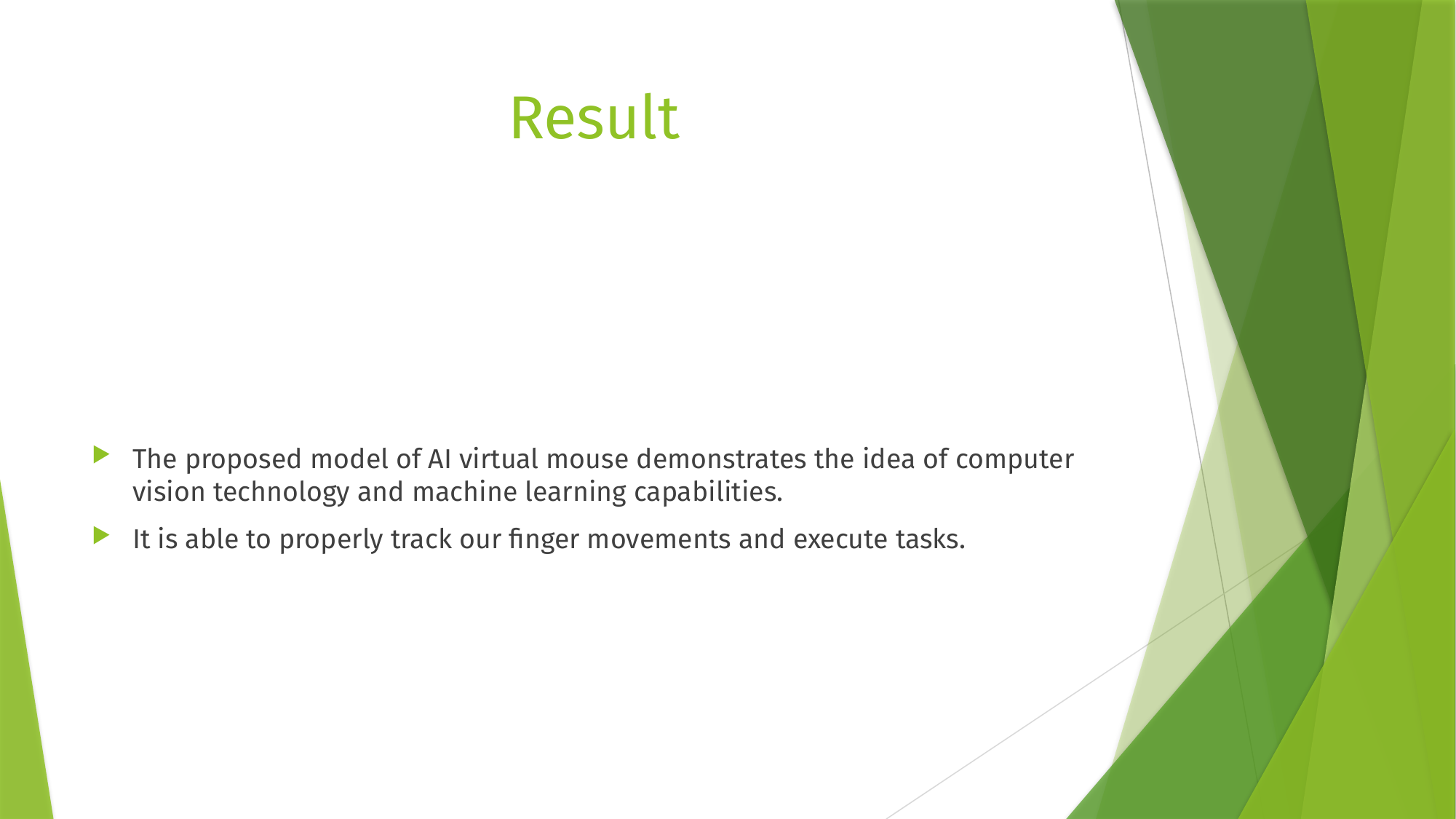

# Result
The proposed model of AI virtual mouse demonstrates the idea of computer vision technology and machine learning capabilities.
It is able to properly track our finger movements and execute tasks.